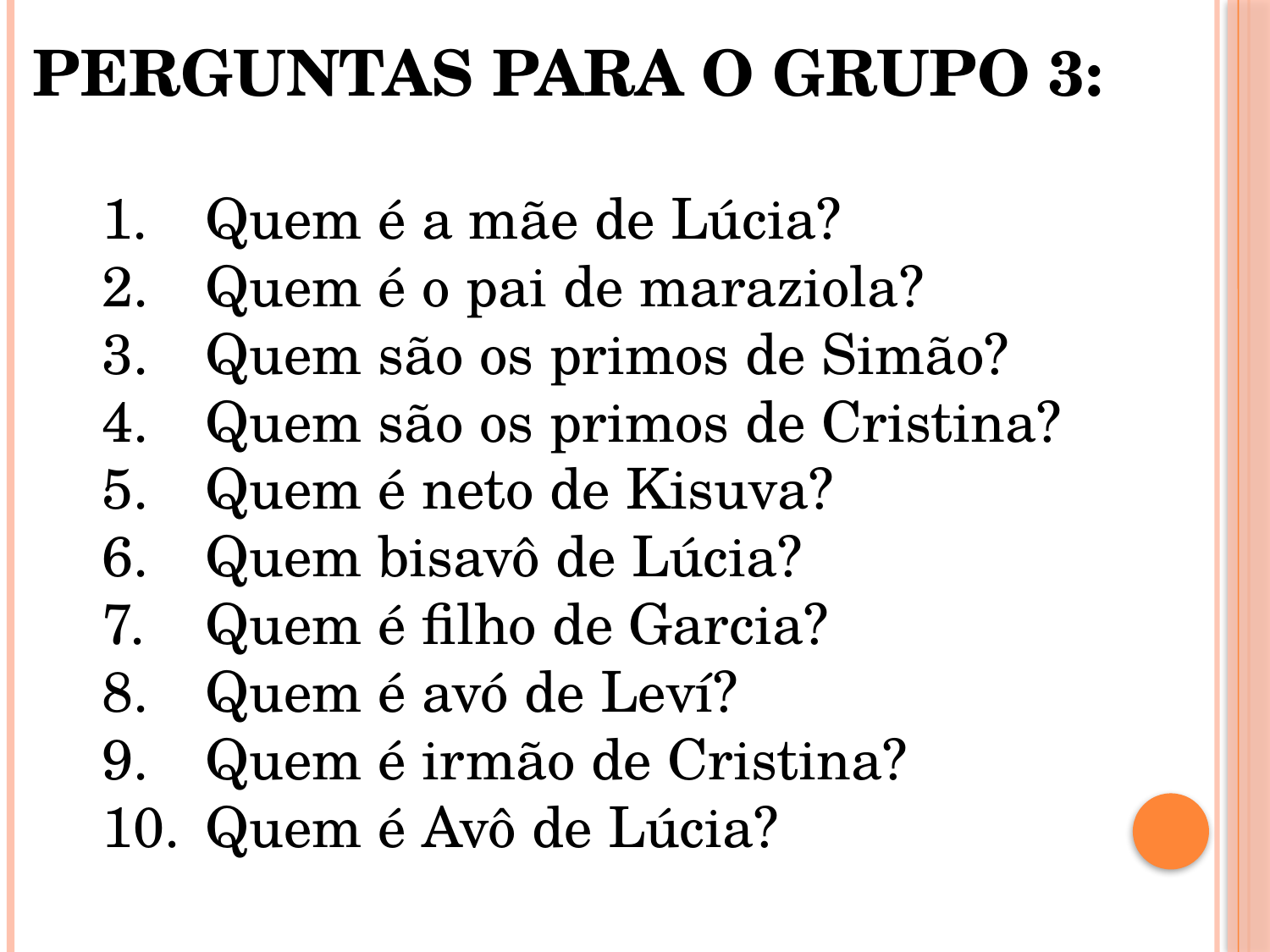

PERGUNTAS PARA O GRUPO 3:
Quem é a mãe de Lúcia?
Quem é o pai de maraziola?
Quem são os primos de Simão?
Quem são os primos de Cristina?
Quem é neto de Kisuva?
Quem bisavô de Lúcia?
Quem é filho de Garcia?
Quem é avó de Leví?
Quem é irmão de Cristina?
Quem é Avô de Lúcia?